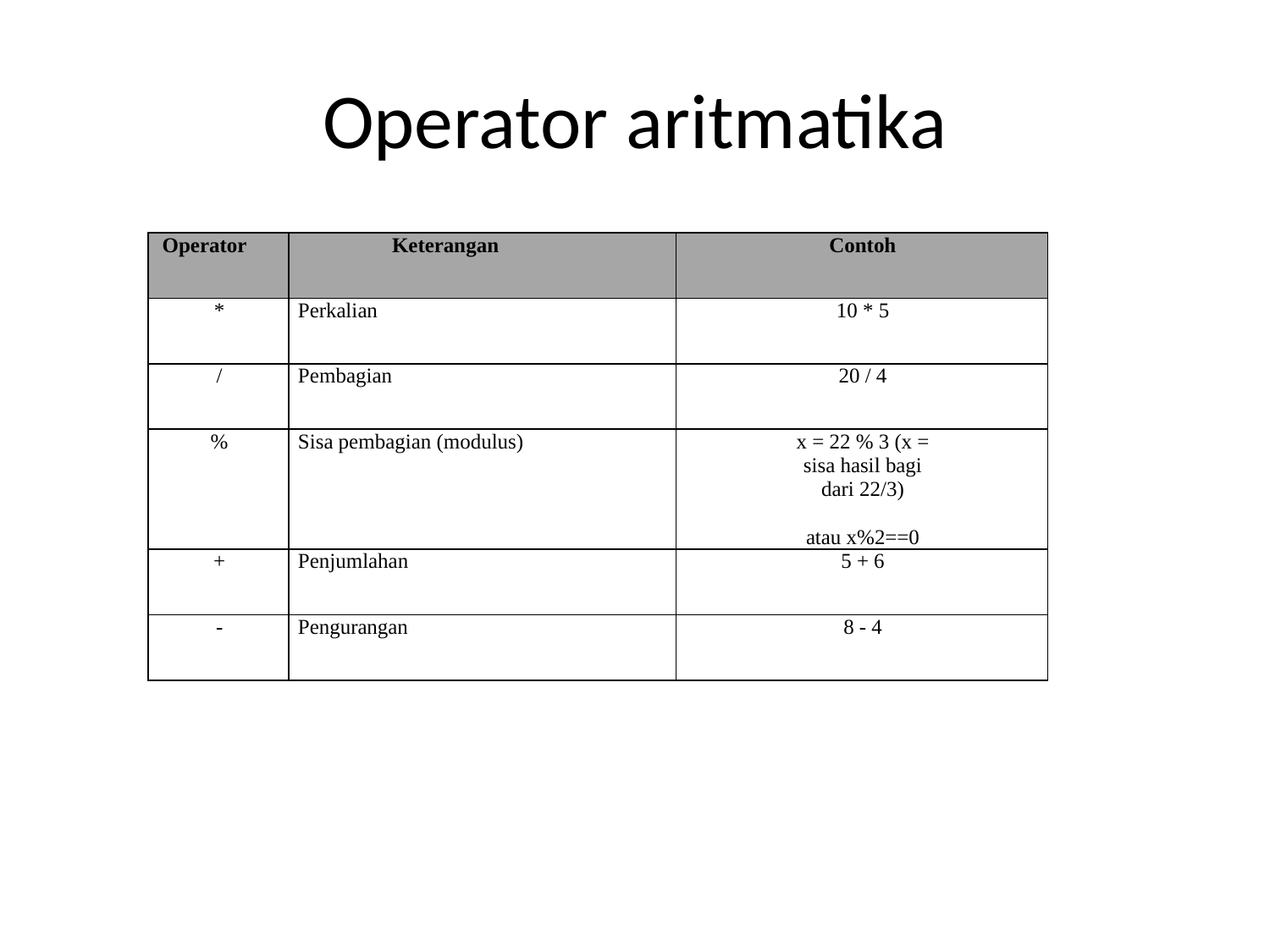

# Operator aritmatika
| Operator | Keterangan | Contoh |
| --- | --- | --- |
| \* | Perkalian | 10 \* 5 |
| / | Pembagian | 20 / 4 |
| % | Sisa pembagian (modulus) | x = 22 % 3 (x = sisa hasil bagi dari 22/3) atau x%2==0 |
| + | Penjumlahan | 5 + 6 |
| - | Pengurangan | 8 - 4 |